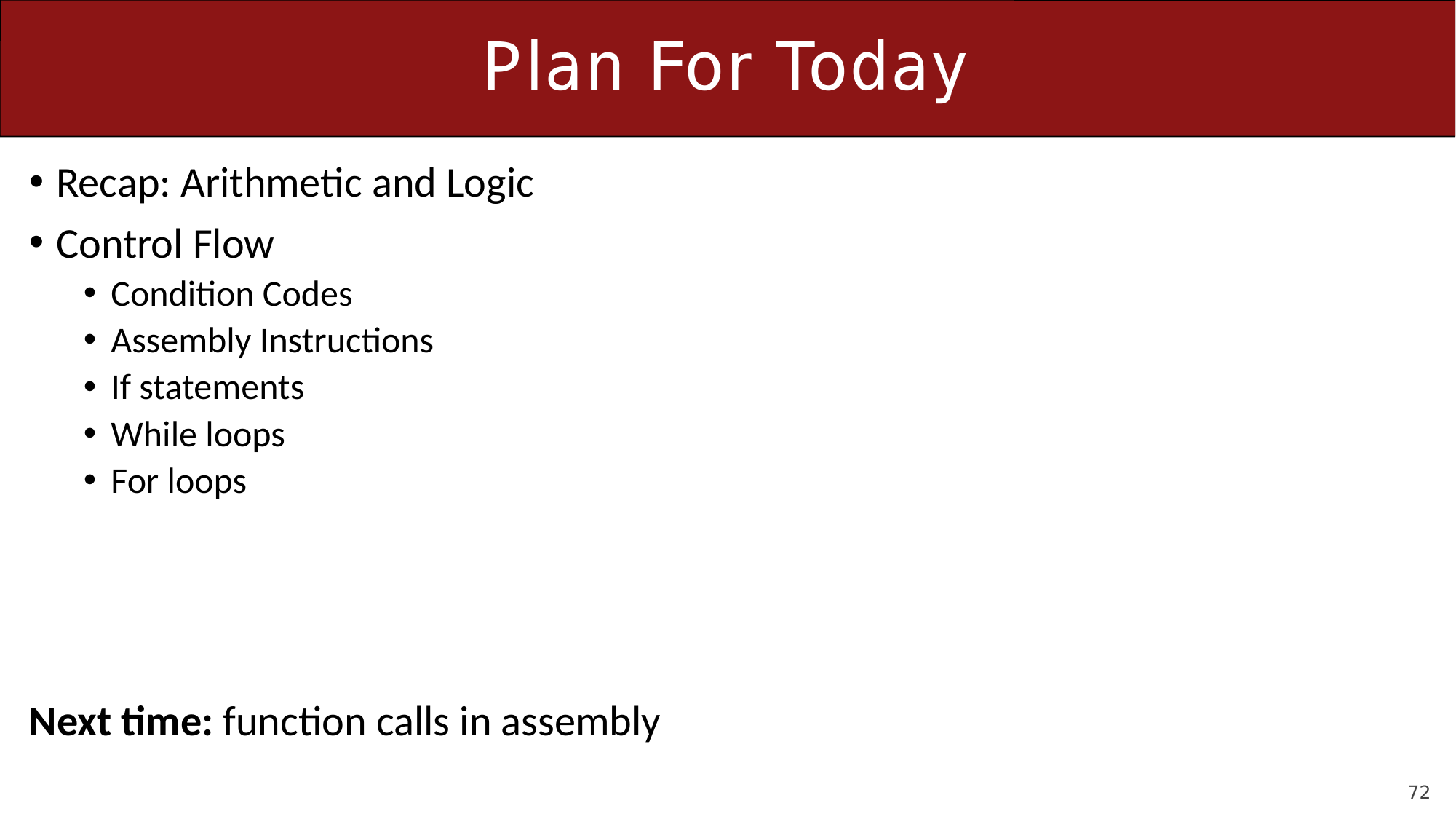

# Plan For Today
Recap: Arithmetic and Logic
Control Flow
Condition Codes
Assembly Instructions
If statements
While loops
For loops

Next time: function calls in assembly